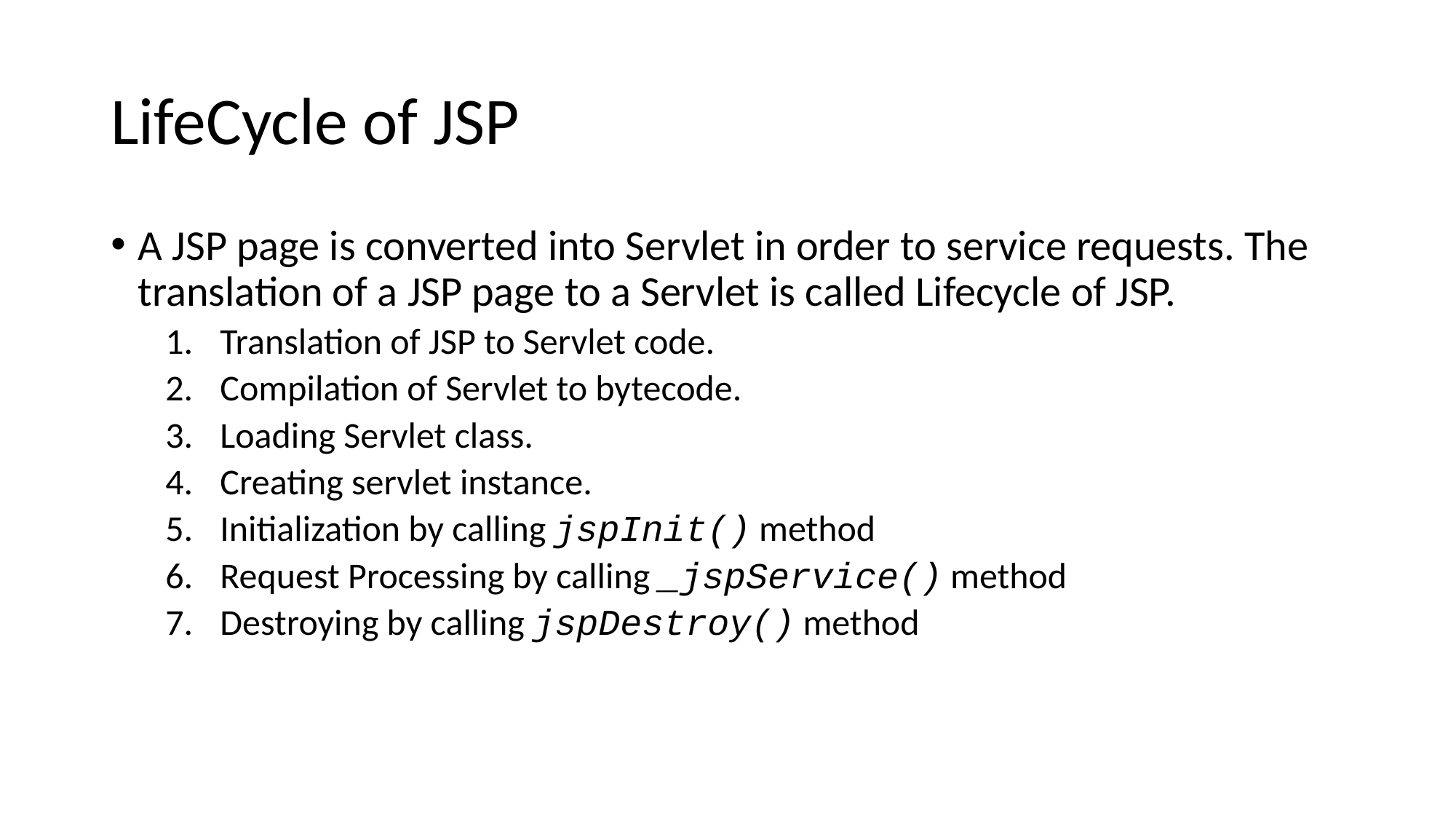

# LifeCycle of JSP
A JSP page is converted into Servlet in order to service requests. The translation of a JSP page to a Servlet is called Lifecycle of JSP.
Translation of JSP to Servlet code.
Compilation of Servlet to bytecode.
Loading Servlet class.
Creating servlet instance.
Initialization by calling jspInit() method
Request Processing by calling _jspService() method
Destroying by calling jspDestroy() method